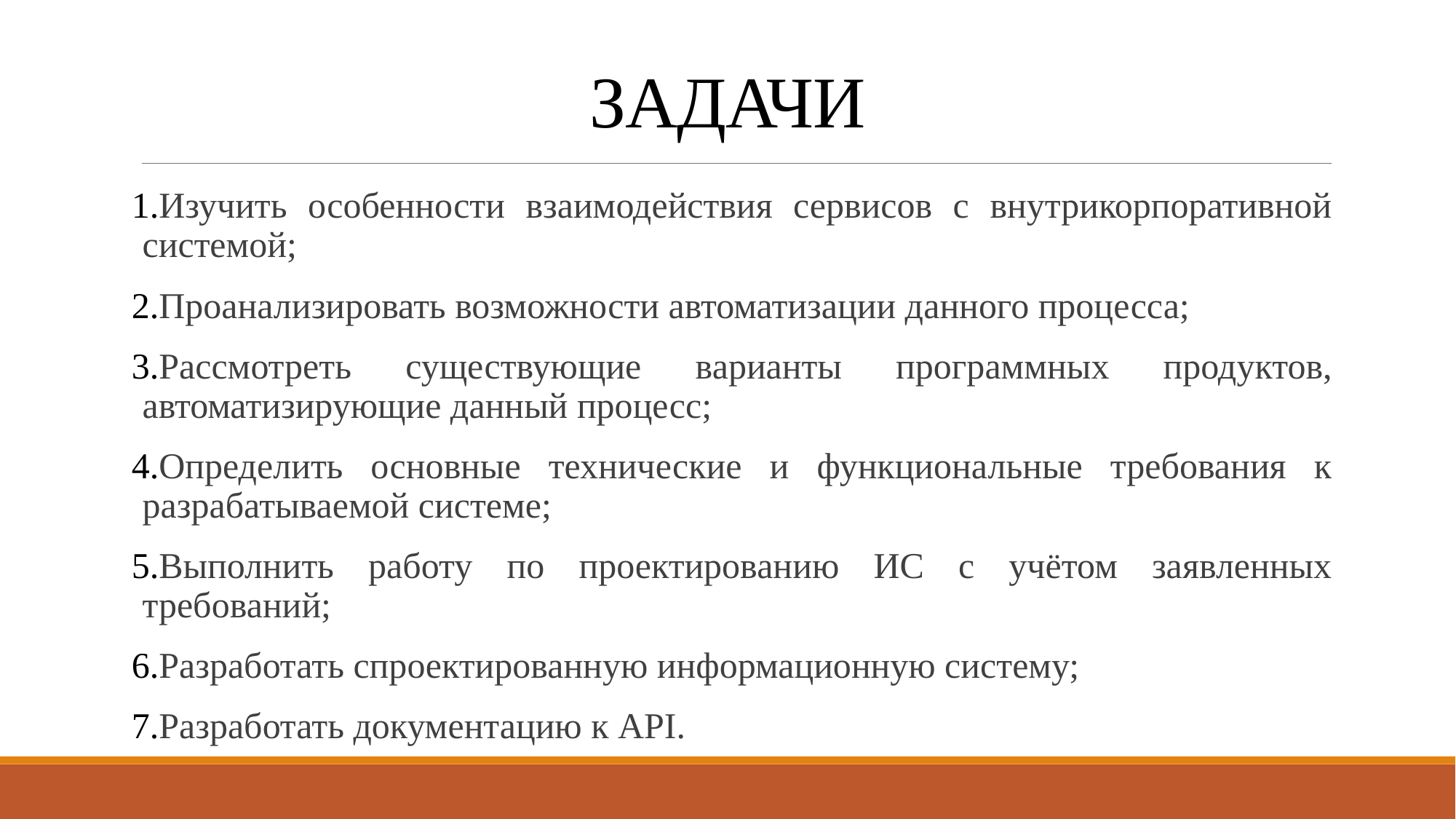

ЗАДАЧИ
Изучить особенности взаимодействия сервисов с внутрикорпоративной системой;
Проанализировать возможности автоматизации данного процесса;
Рассмотреть существующие варианты программных продуктов, автоматизирующие данный процесс;
Определить основные технические и функциональные требования к разрабатываемой системе;
Выполнить работу по проектированию ИС с учётом заявленных требований;
Разработать спроектированную информационную систему;
Разработать документацию к API.